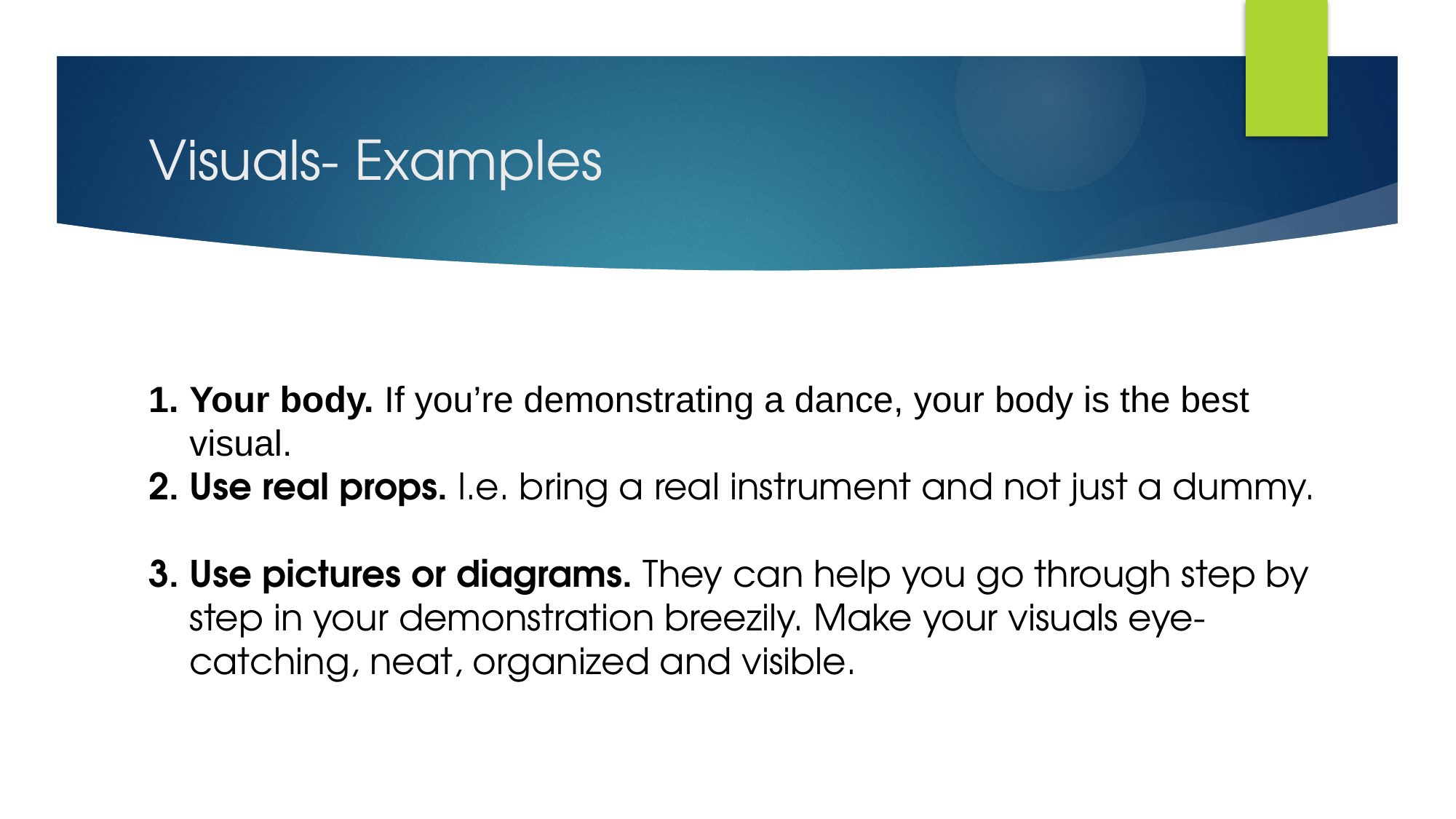

# Visuals- Examples
Your body. If you’re demonstrating a dance, your body is the best visual.
Use real props. I.e. bring a real instrument and not just a dummy.

Use pictures or diagrams. They can help you go through step by step in your demonstration breezily. Make your visuals eye-catching, neat, organized and visible.